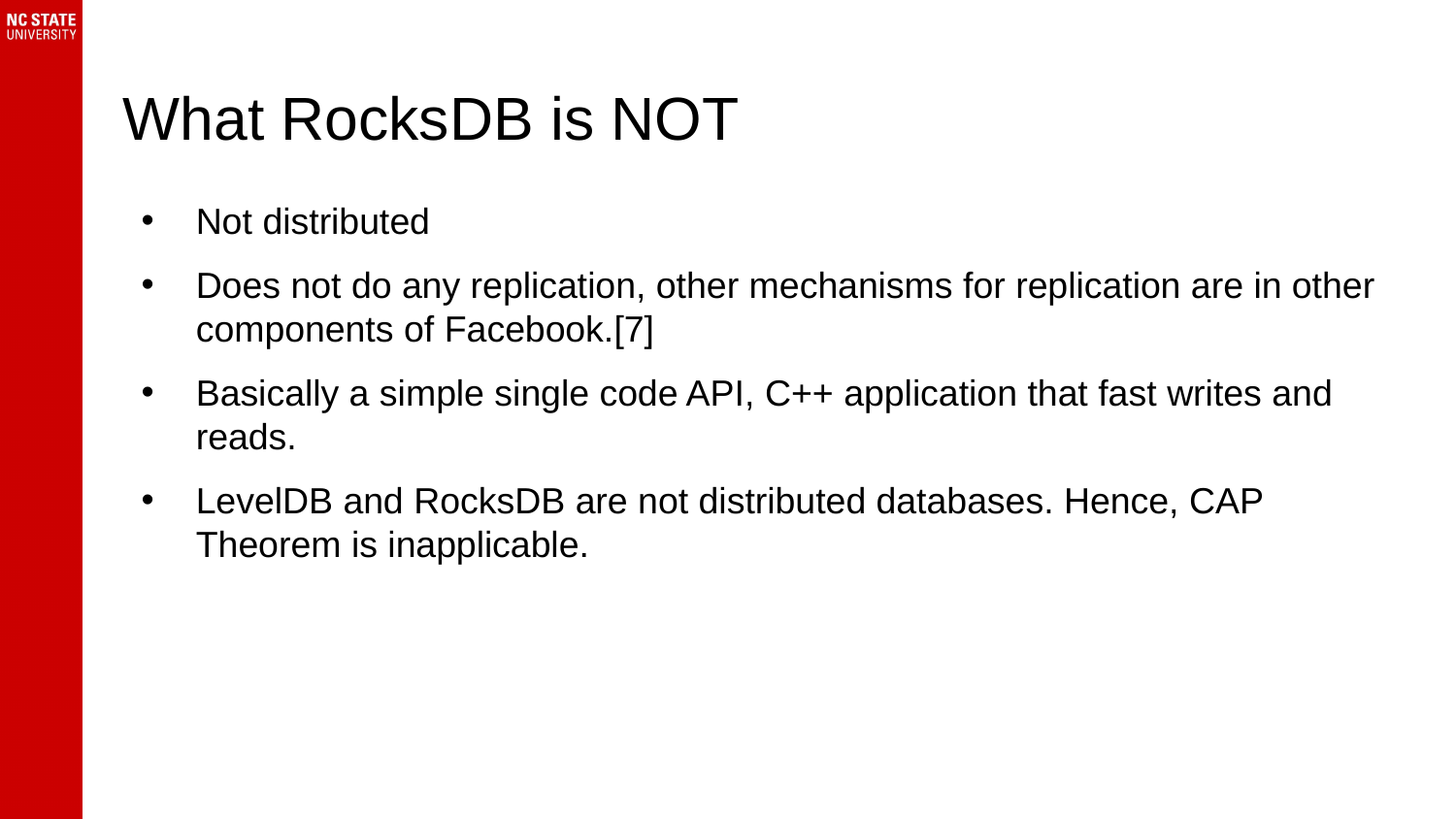

# What RocksDB is NOT
Not distributed
Does not do any replication, other mechanisms for replication are in other components of Facebook.[7]
Basically a simple single code API, C++ application that fast writes and reads.
LevelDB and RocksDB are not distributed databases. Hence, CAP Theorem is inapplicable.